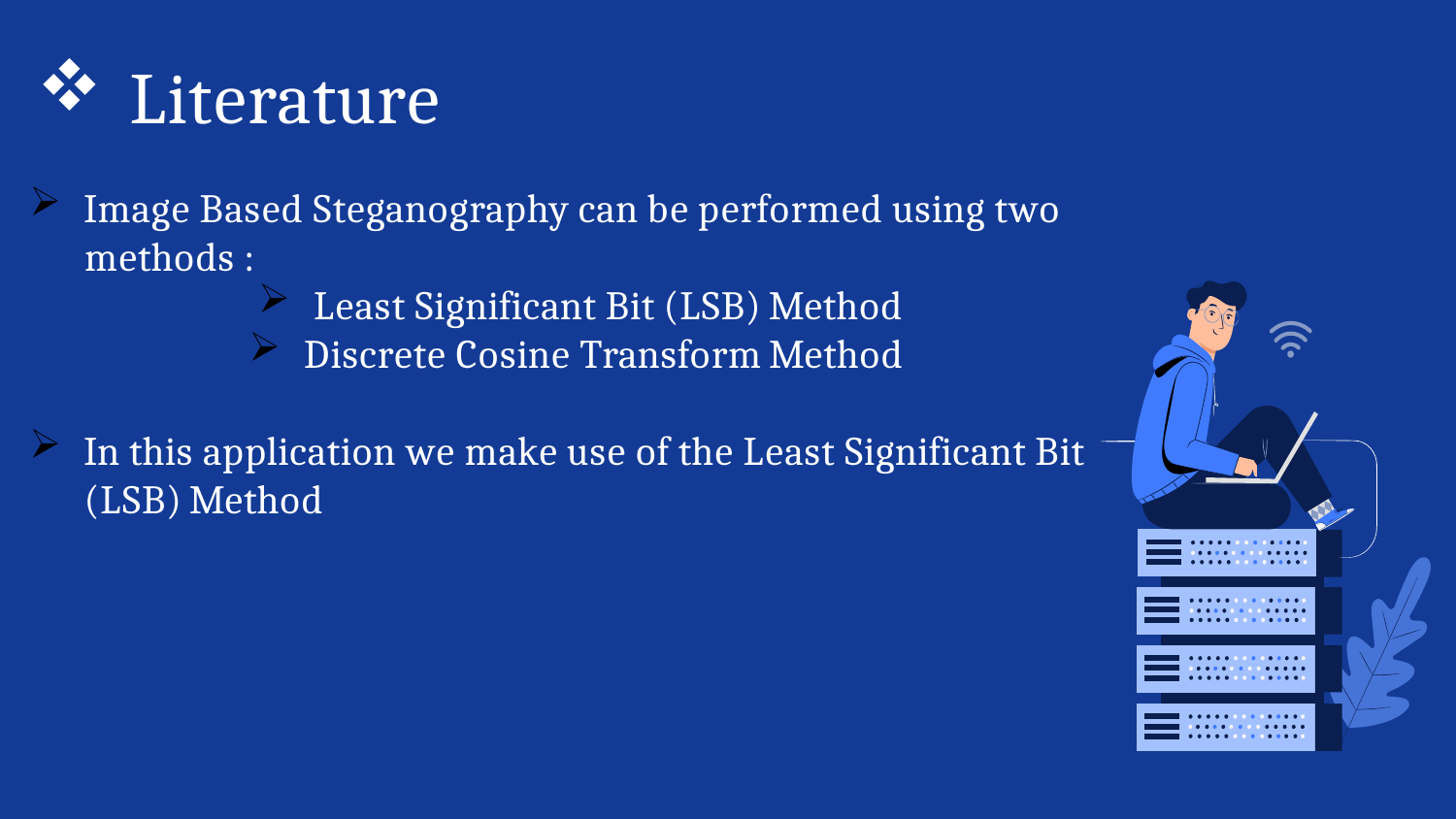

# Literature
Image Based Steganography can be performed using two methods :
Least Significant Bit (LSB) Method
Discrete Cosine Transform Method

In this application we make use of the Least Significant Bit (LSB) Method